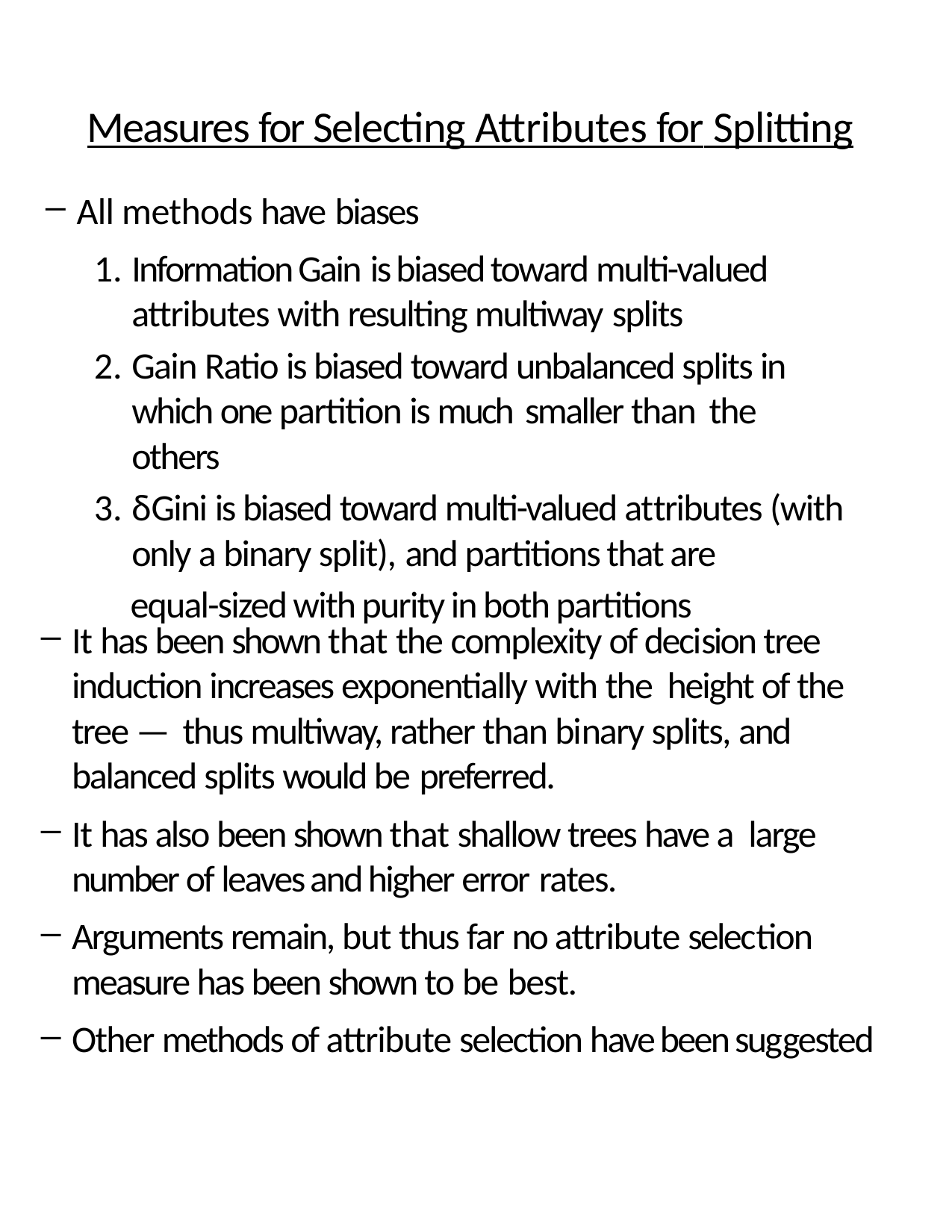

Measures for Selecting Attributes for Splitting
All methods have biases
Information Gain is biased toward multi-valued  attributes with resulting multiway splits
Gain Ratio is biased toward unbalanced splits in which one partition is much smaller than  the others
δGini is biased toward multi-valued attributes (with only a binary split), and partitions that are
     equal-sized with purity in both partitions
It has been shown that the complexity of decision tree induction increases exponentially with the  height of the tree — thus multiway, rather than binary splits, and balanced splits would be preferred.
It has also been shown that shallow trees have a  large number of leaves and higher error rates.
Arguments remain, but thus far no attribute selection measure has been shown to be best.
Other methods of attribute selection have been suggested